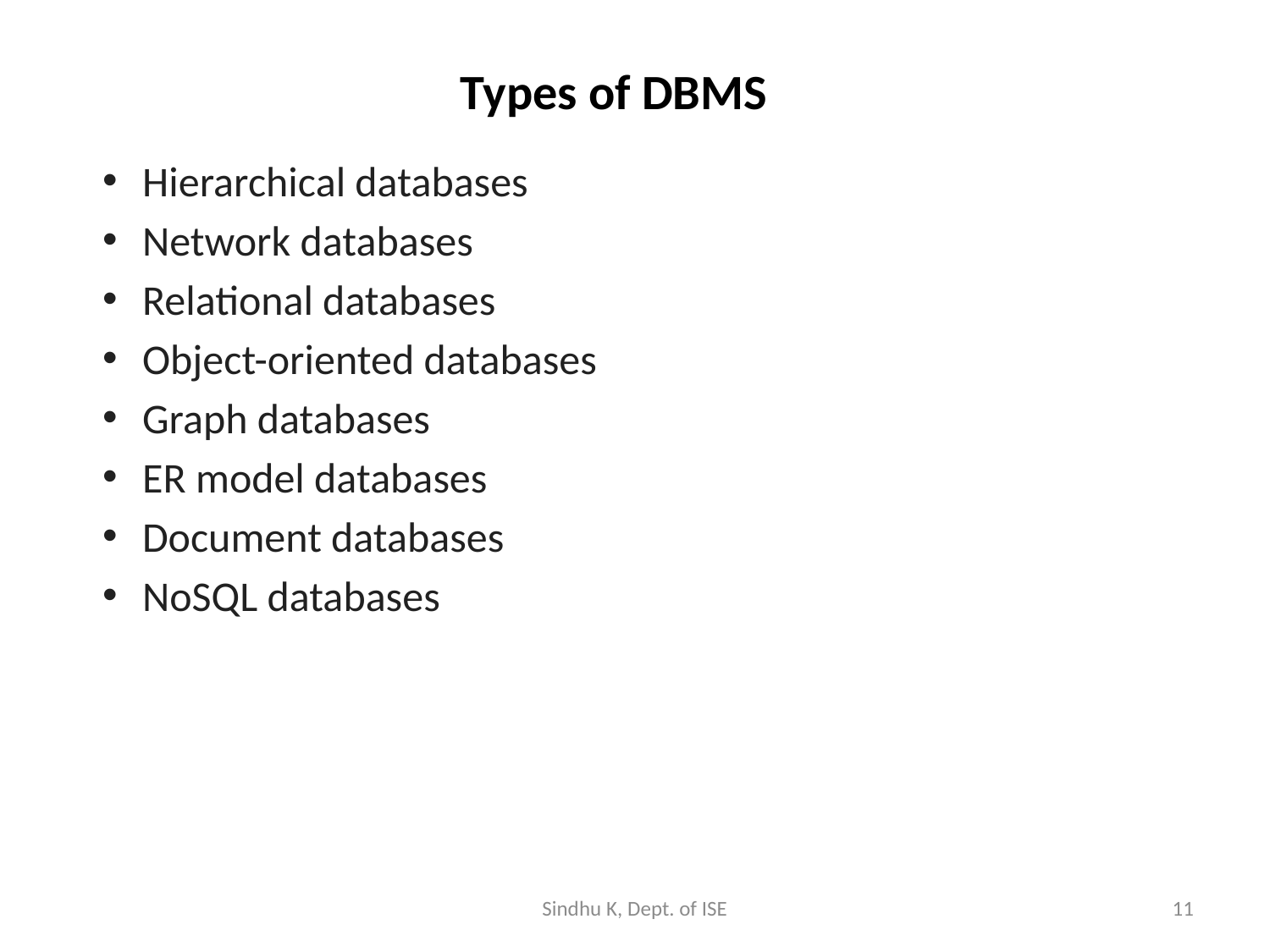

# Types of DBMS
Hierarchical databases
Network databases
Relational databases
Object-oriented databases
Graph databases
ER model databases
Document databases
NoSQL databases

Sindhu K, Dept. of ISE
11